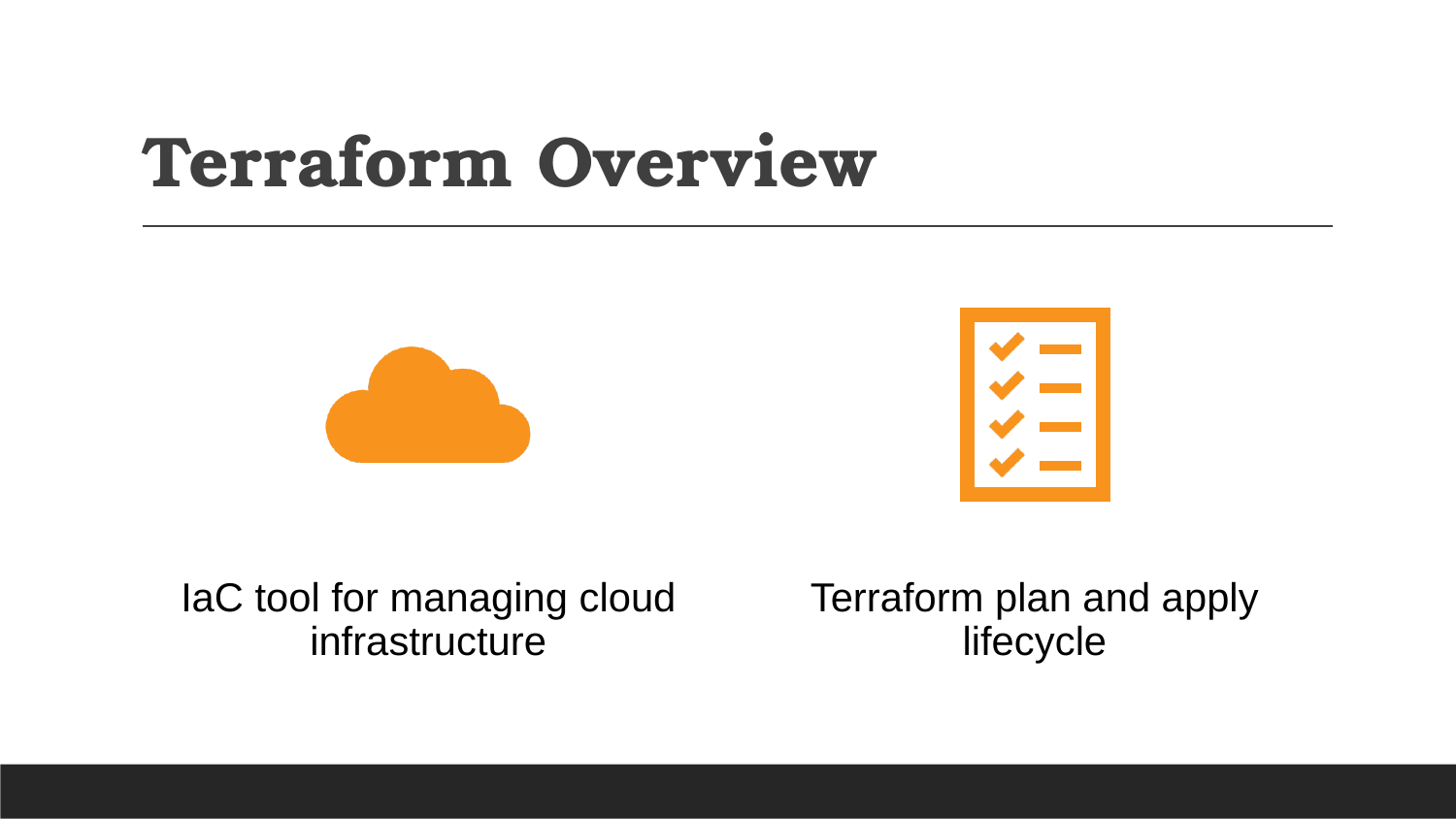

# Terraform Overview

IaC tool for managing cloud infrastructure

Terraform plan and apply lifecycle